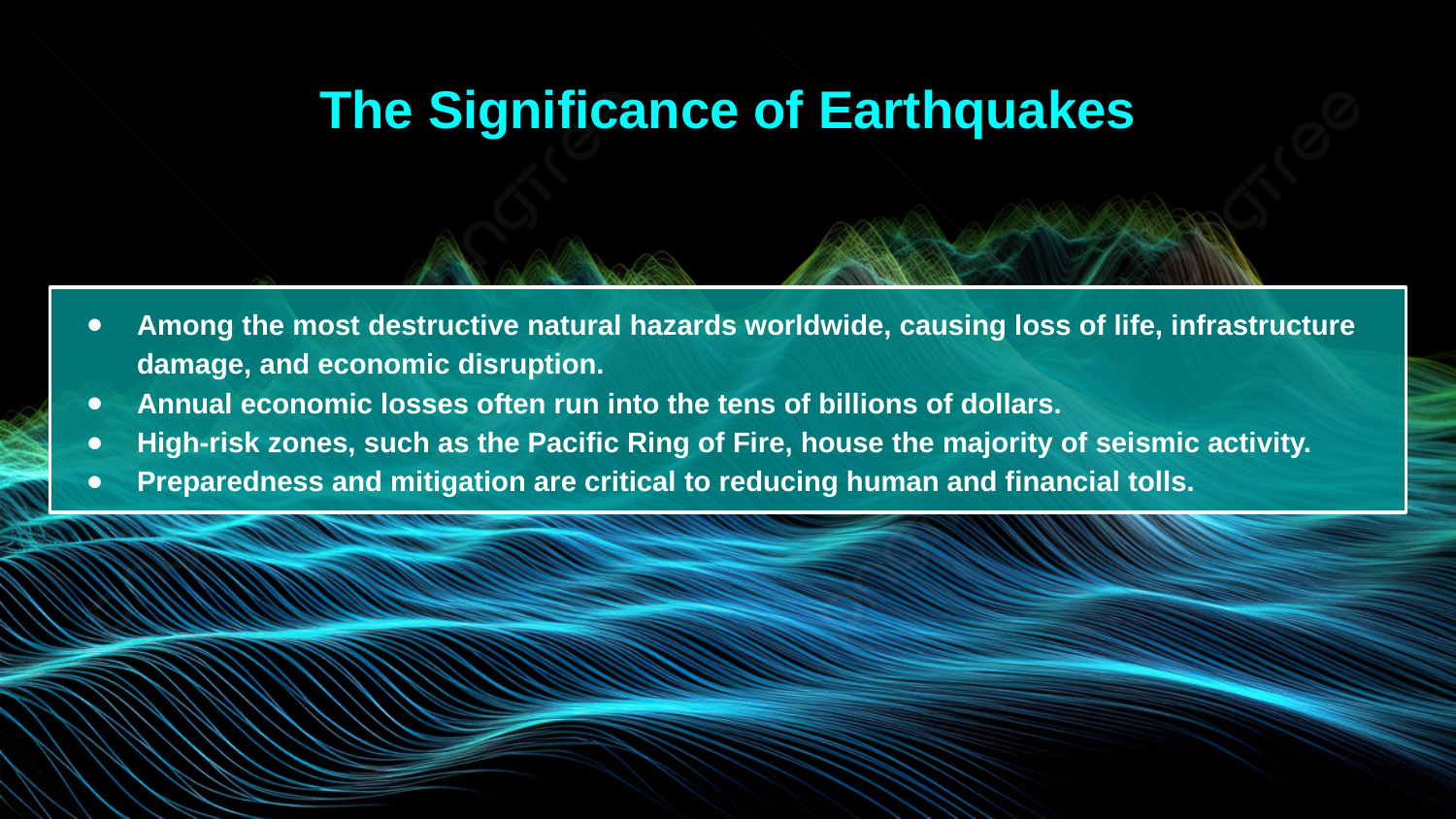

# The Significance of Earthquakes
Among the most destructive natural hazards worldwide, causing loss of life, infrastructure damage, and economic disruption.
Annual economic losses often run into the tens of billions of dollars.
High‑risk zones, such as the Pacific Ring of Fire, house the majority of seismic activity.
Preparedness and mitigation are critical to reducing human and financial tolls.